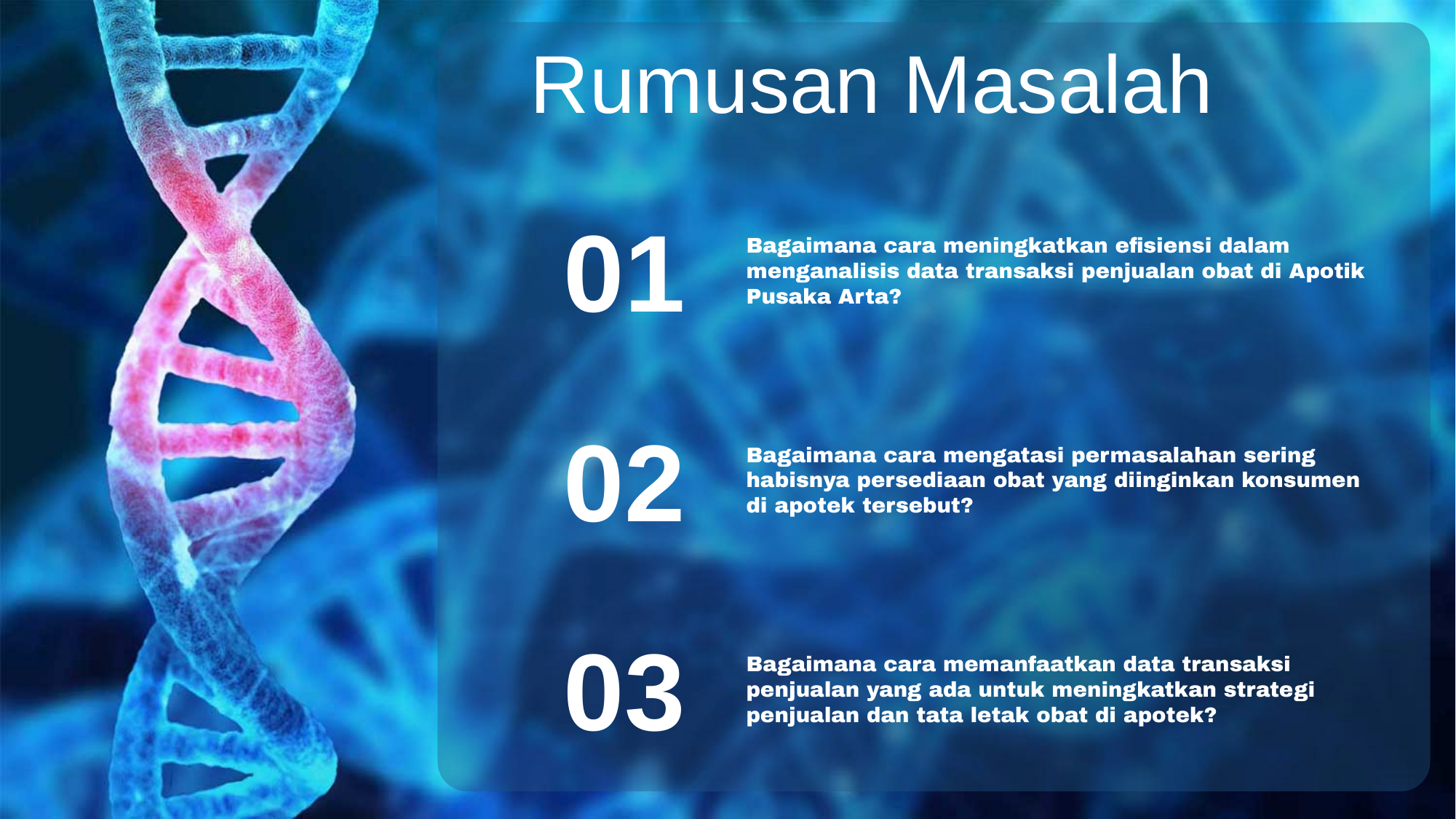

Rumusan Masalah
01
Bagaimana cara meningkatkan efisiensi dalam menganalisis data transaksi penjualan obat di Apotik Pusaka Arta?
02
Bagaimana cara mengatasi permasalahan sering habisnya persediaan obat yang diinginkan konsumen di apotek tersebut?
03
Bagaimana cara memanfaatkan data transaksi penjualan yang ada untuk meningkatkan strategi penjualan dan tata letak obat di apotek?